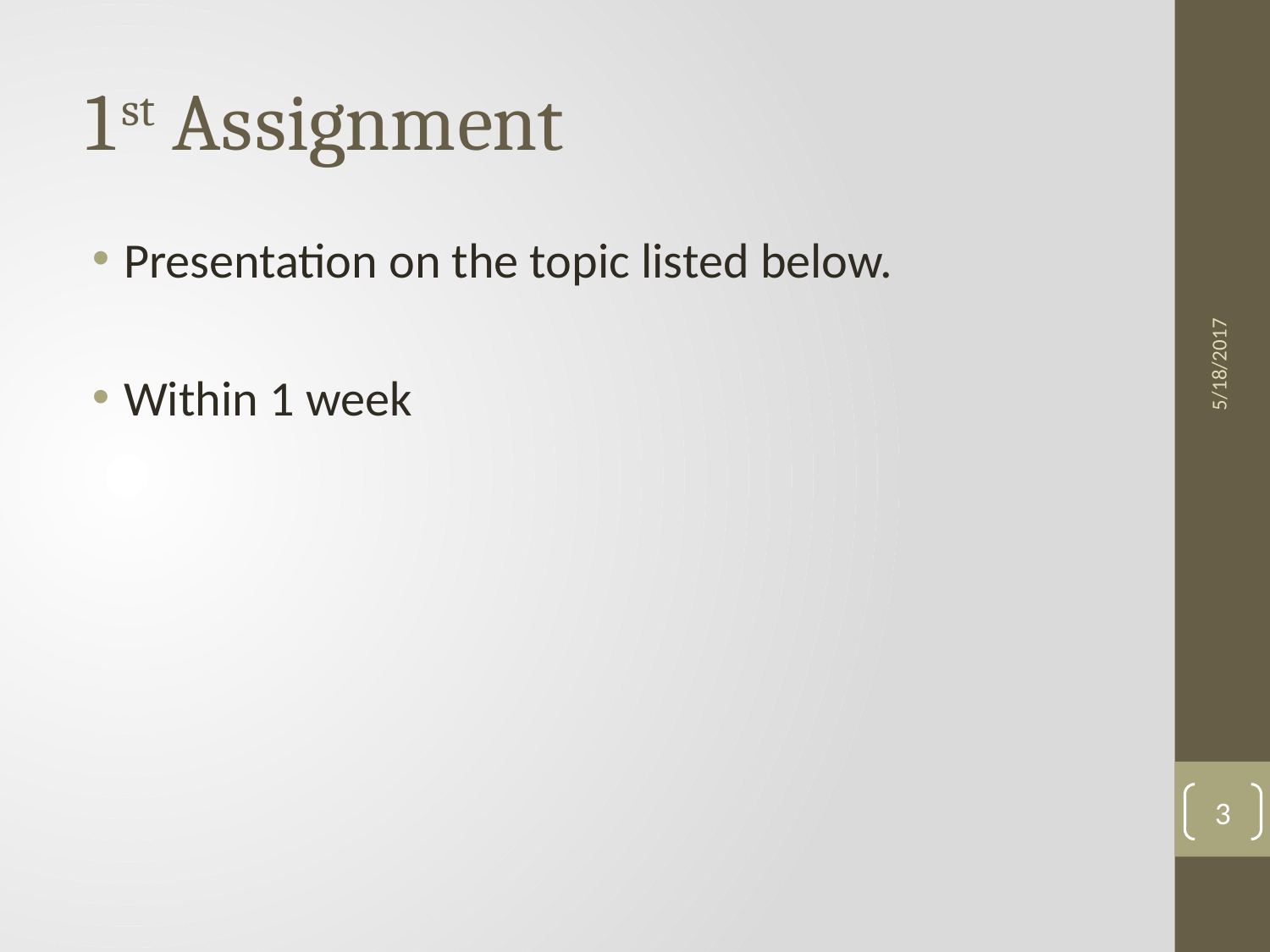

# 1st Assignment
Presentation on the topic listed below.

Within 1 week
5/18/2017
3